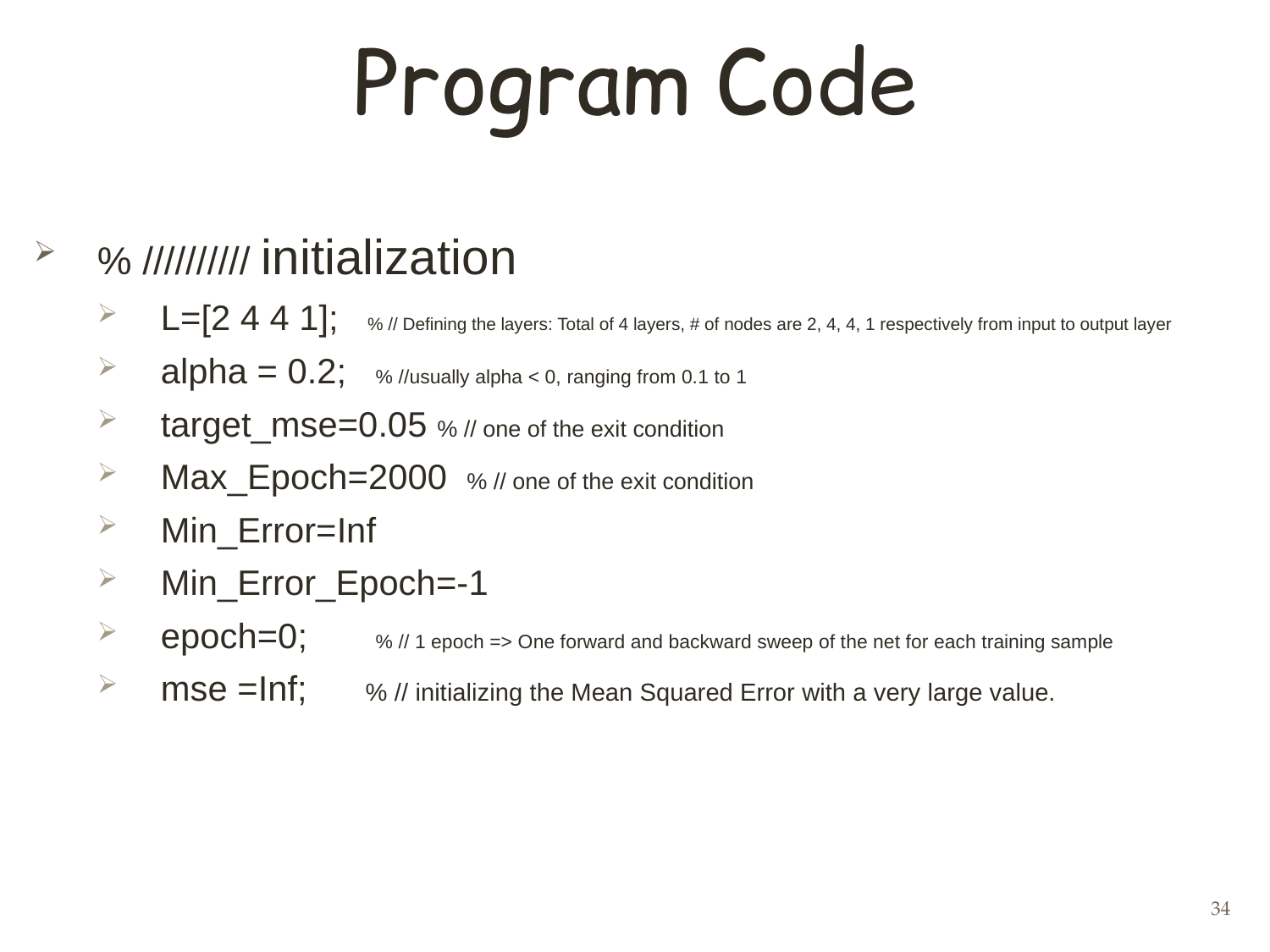

# Program Code

% ////////// initialization
L=[2 4 4 1];   % // Defining the layers: Total of 4 layers, # of nodes are 2, 4, 4, 1 respectively from input to output layer
alpha = 0.2;   % //usually alpha < 0, ranging from 0.1 to 1
target_mse=0.05 % // one of the exit condition
Max_Epoch=2000  % // one of the exit condition
Min_Error=Inf
Min_Error_Epoch=-1
epoch=0;       % // 1 epoch => One forward and backward sweep of the net for each training sample
mse =Inf;      % // initializing the Mean Squared Error with a very large value.
34